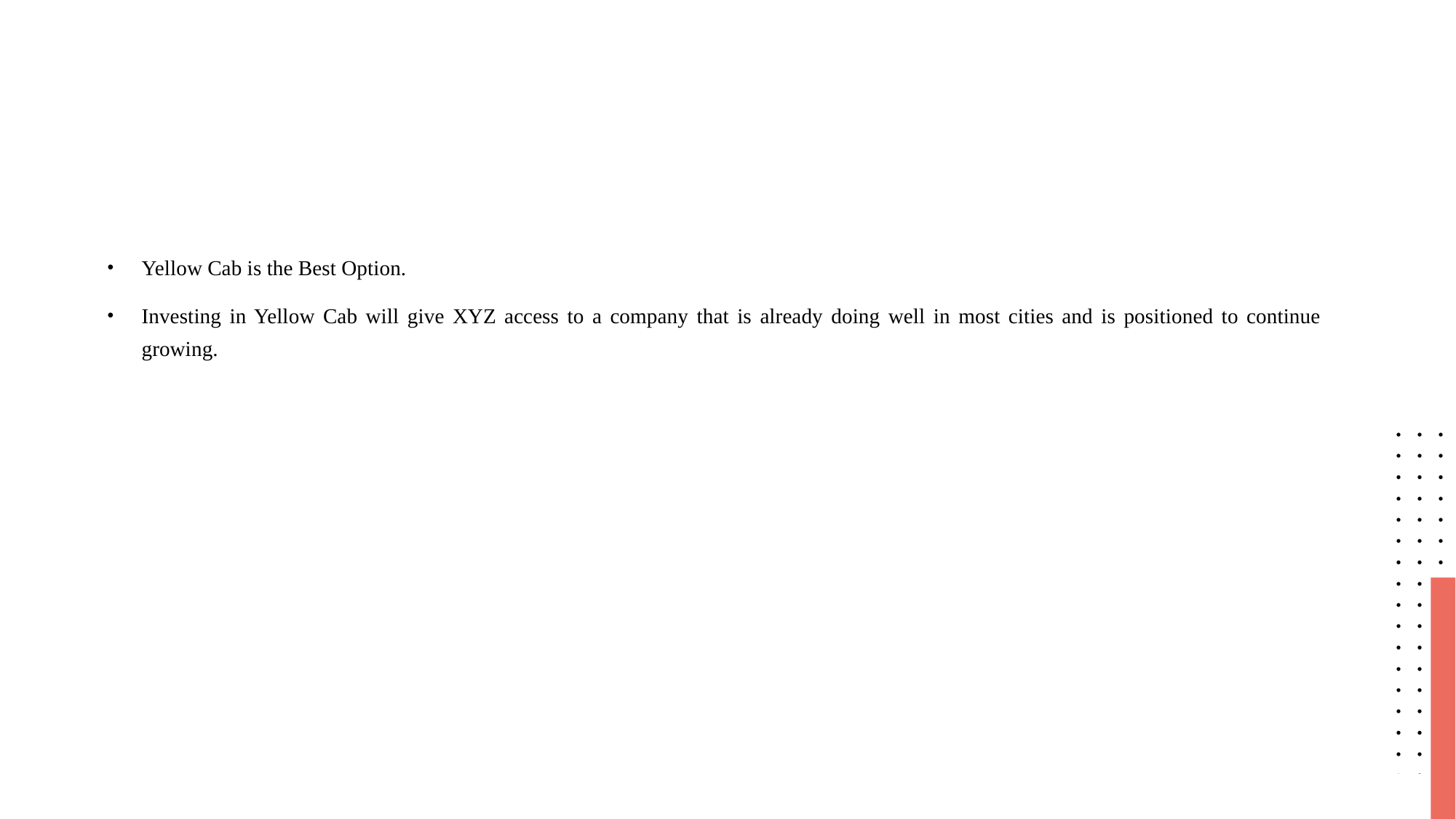

#
Yellow Cab is the Best Option.
Investing in Yellow Cab will give XYZ access to a company that is already doing well in most cities and is positioned to continue growing.